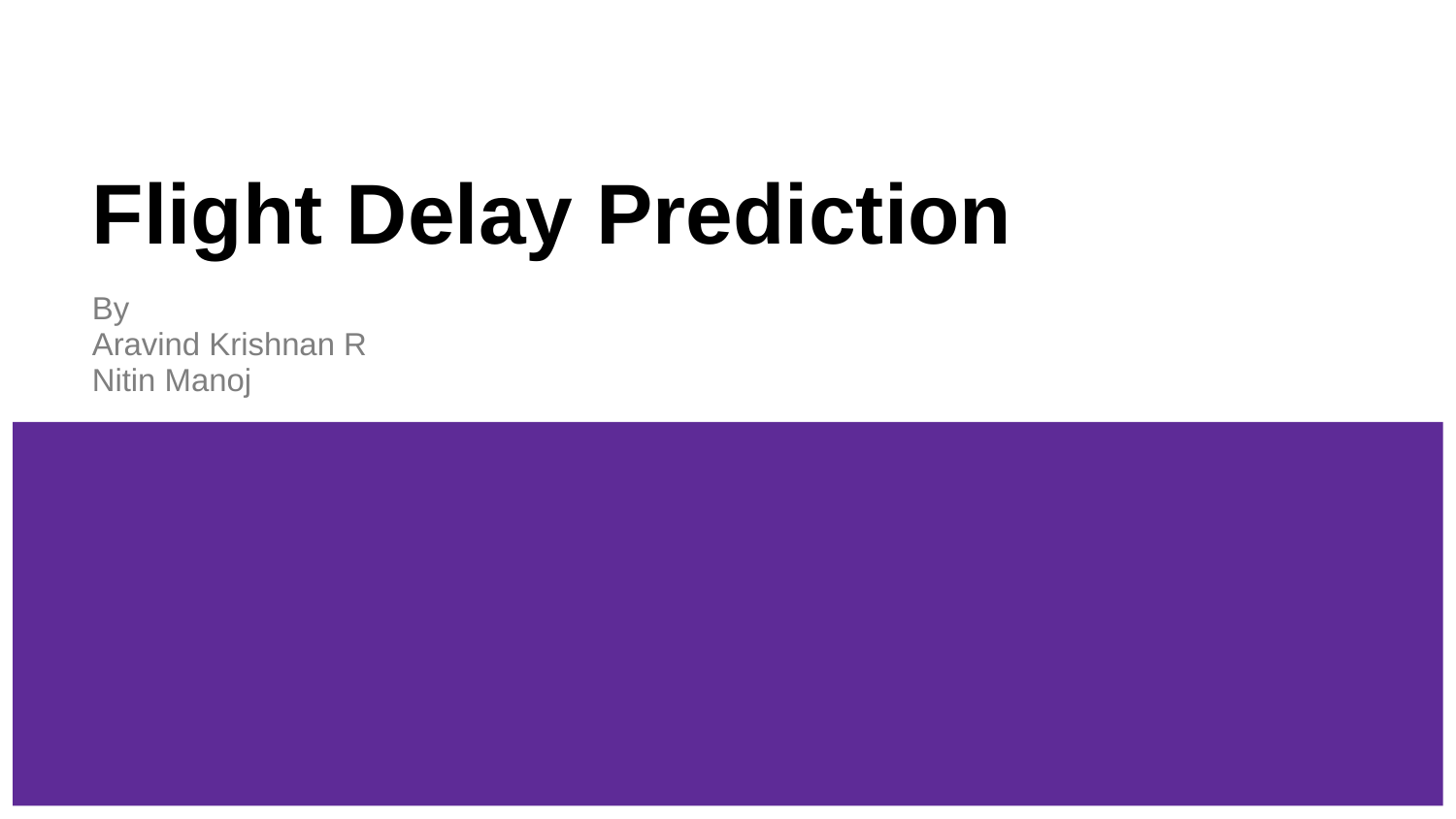

# Flight Delay Prediction
By
Aravind Krishnan R
Nitin Manoj